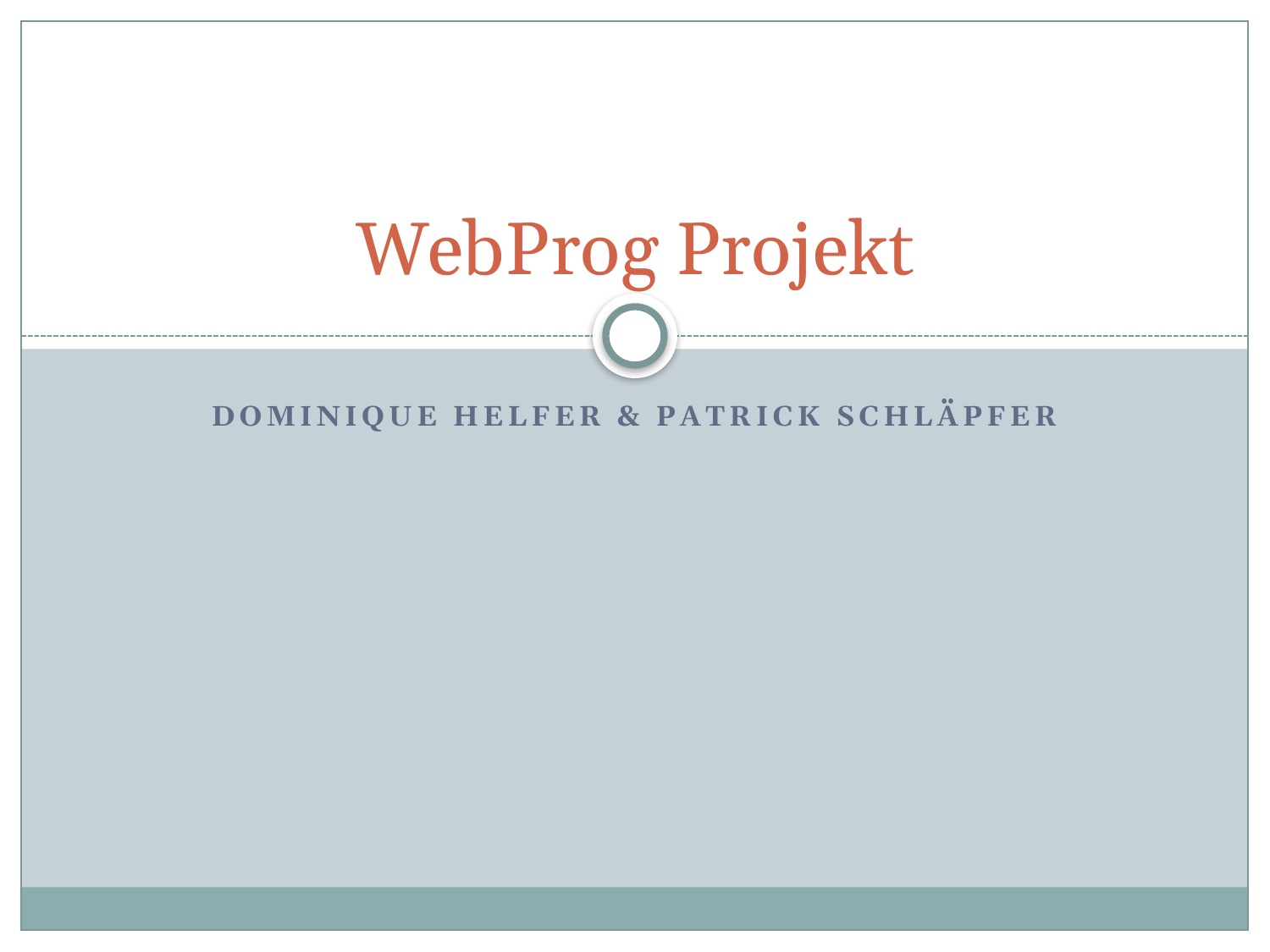

# WebProg Projekt
Dominique Helfer & Patrick Schläpfer